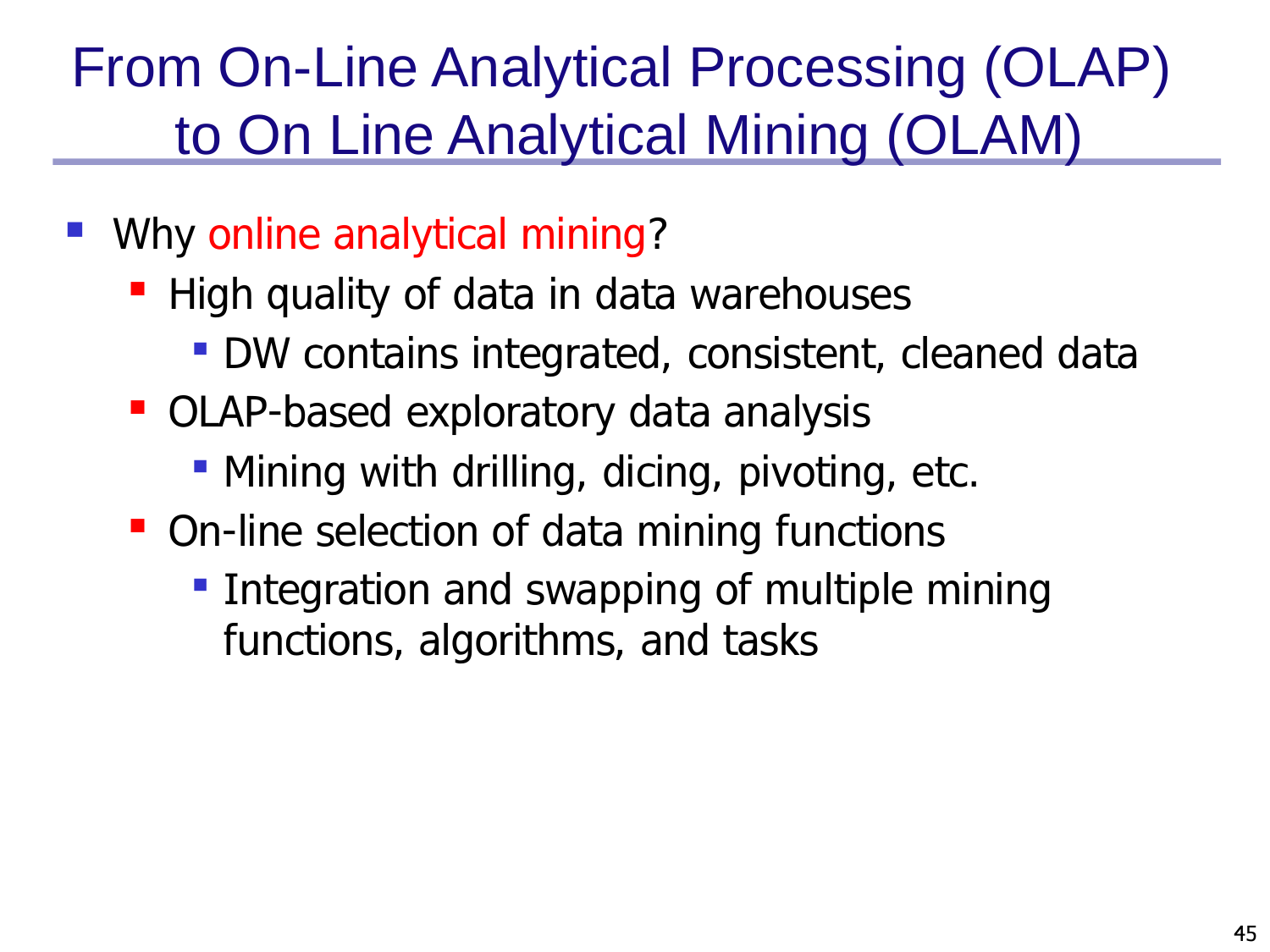

# From On-Line Analytical Processing (OLAP) to On Line Analytical Mining (OLAM)
Why online analytical mining?
High quality of data in data warehouses
DW contains integrated, consistent, cleaned data
OLAP-based exploratory data analysis
Mining with drilling, dicing, pivoting, etc.
On-line selection of data mining functions
Integration and swapping of multiple mining functions, algorithms, and tasks
45